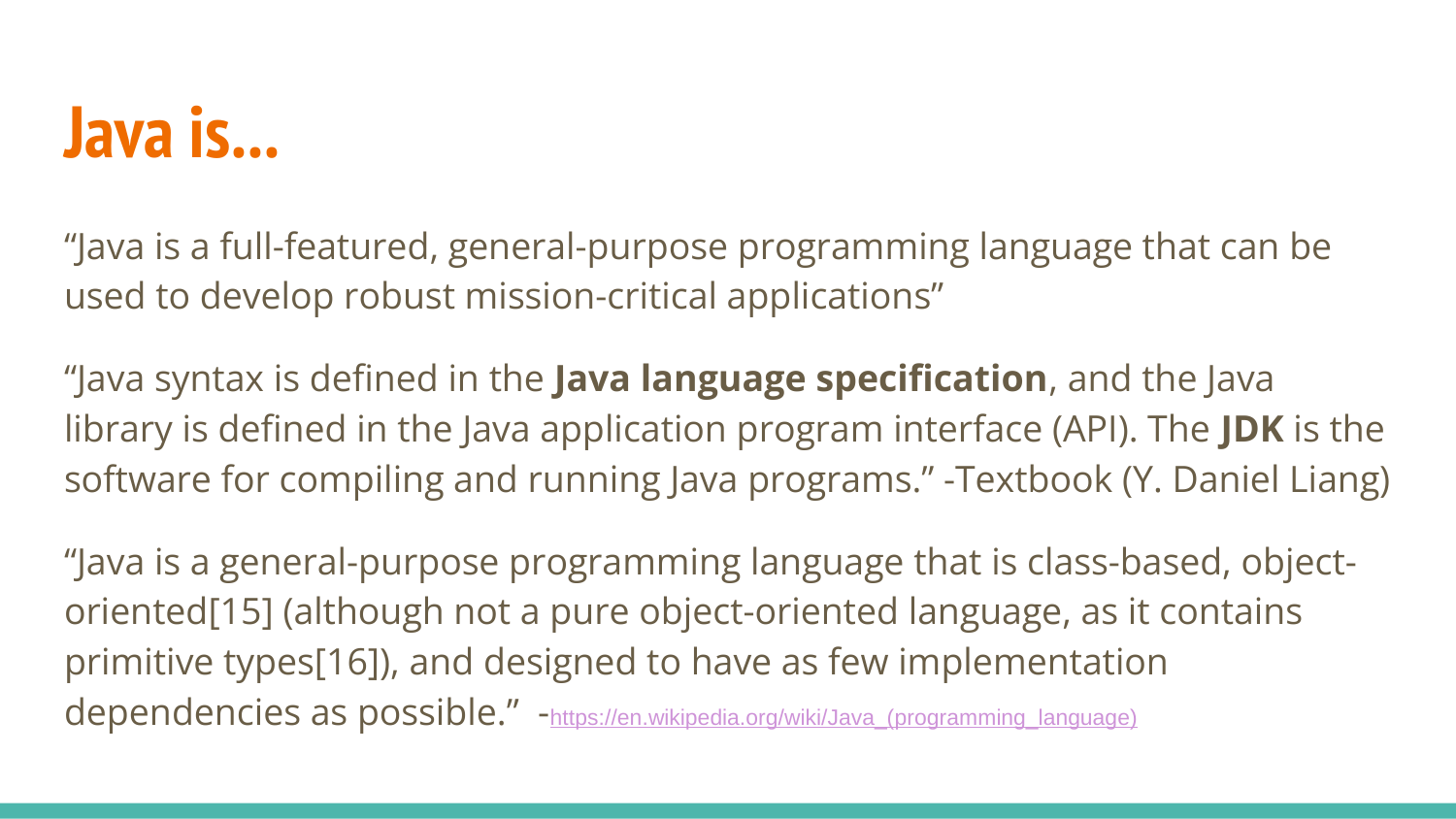

# Java is...
“Java is a full-featured, general-purpose programming language that can be used to develop robust mission-critical applications”
“Java syntax is defined in the Java language specification, and the Java library is defined in the Java application program interface (API). The JDK is the software for compiling and running Java programs.” -Textbook (Y. Daniel Liang)
“Java is a general-purpose programming language that is class-based, object-oriented[15] (although not a pure object-oriented language, as it contains primitive types[16]), and designed to have as few implementation dependencies as possible.”  -https://en.wikipedia.org/wiki/Java_(programming_language)